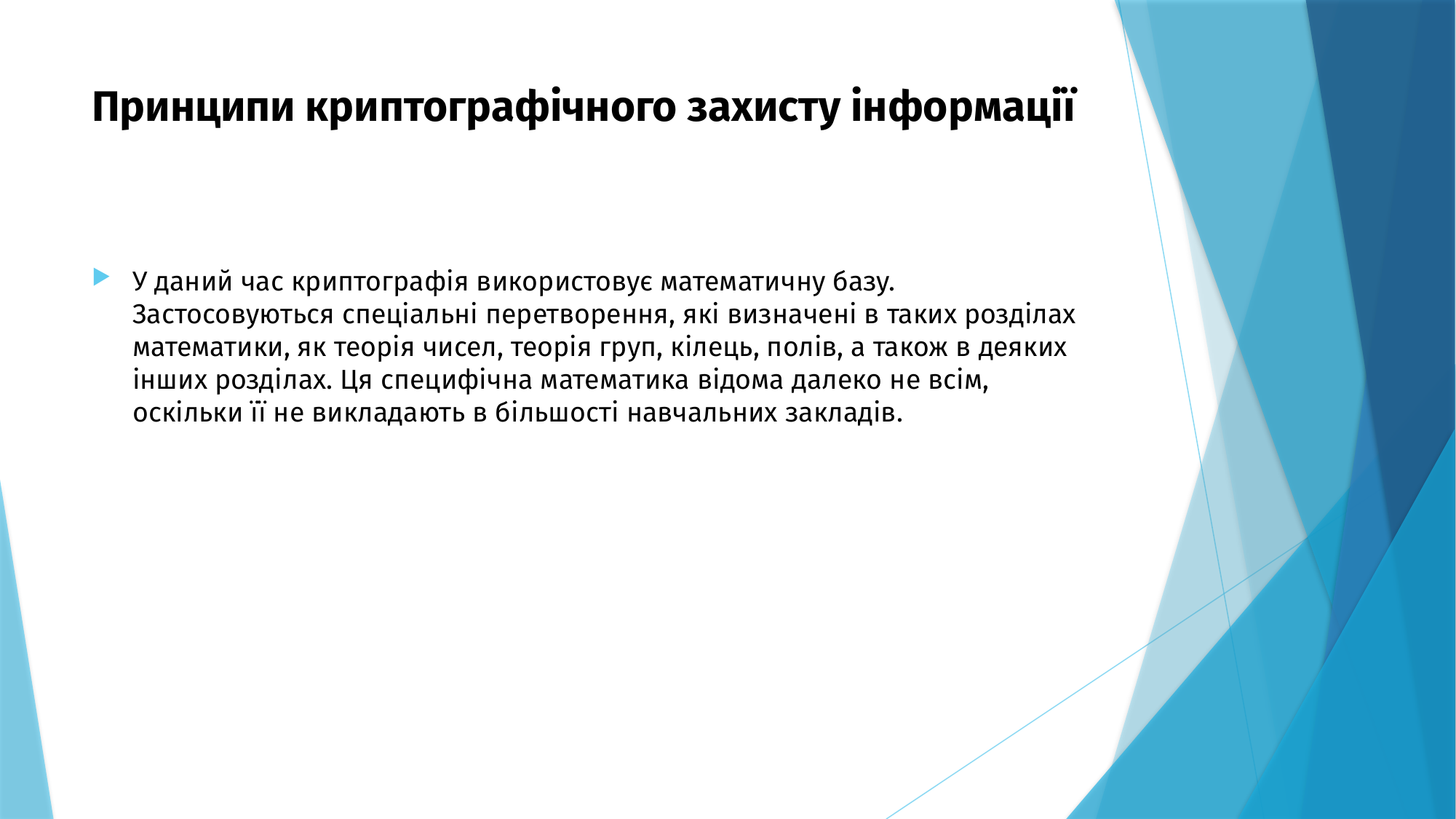

# Принципи криптографічного захисту інформації
У даний час криптографія використовує математичну базу. Застосовуються спеціальні перетворення, які визначені в таких розділах математики, як теорія чисел, теорія груп, кілець, полів, а також в деяких інших розділах. Ця специфічна математика відома далеко не всім, оскільки її не викладають в більшості навчальних закладів.